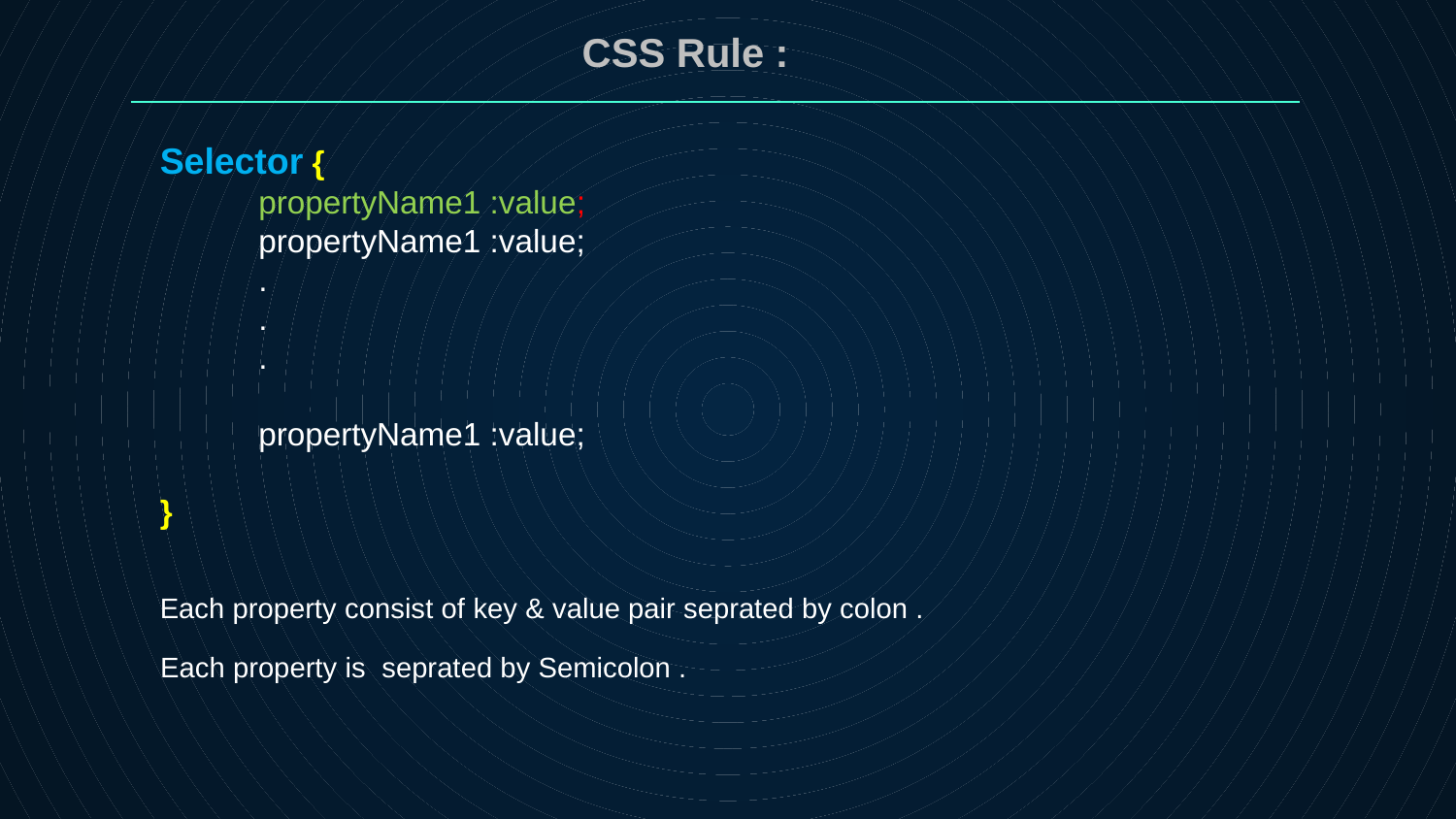

CSS Rule :
Selector {
           propertyName1 :value;
           propertyName1 :value;
           .
           .
           .

           propertyName1 :value;

}
Each property consist of key & value pair seprated by colon .
Each property is  seprated by Semicolon .